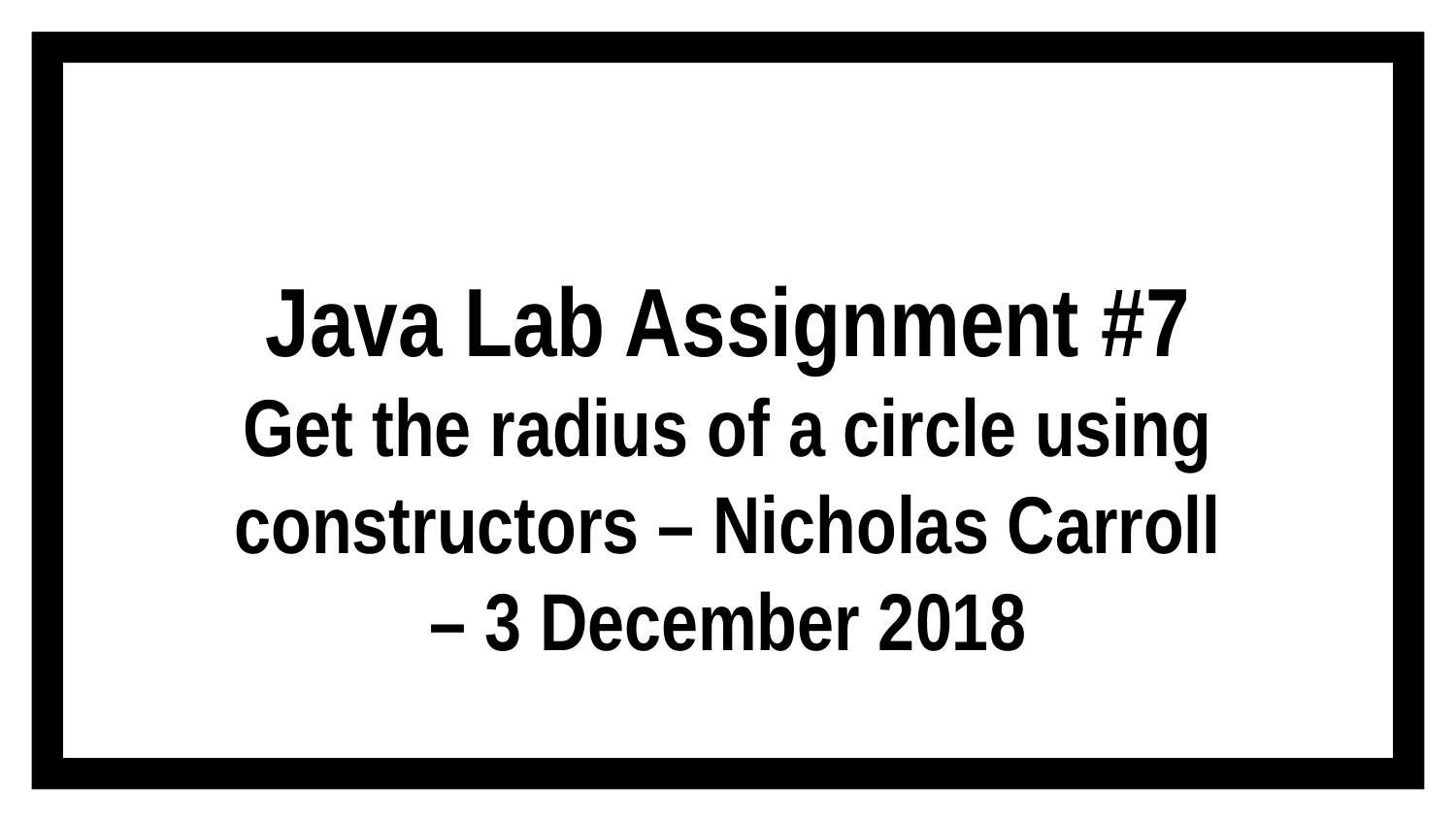

# Java Lab Assignment #7 Get the radius of a circle using constructors – Nicholas Carroll – 3 December 2018